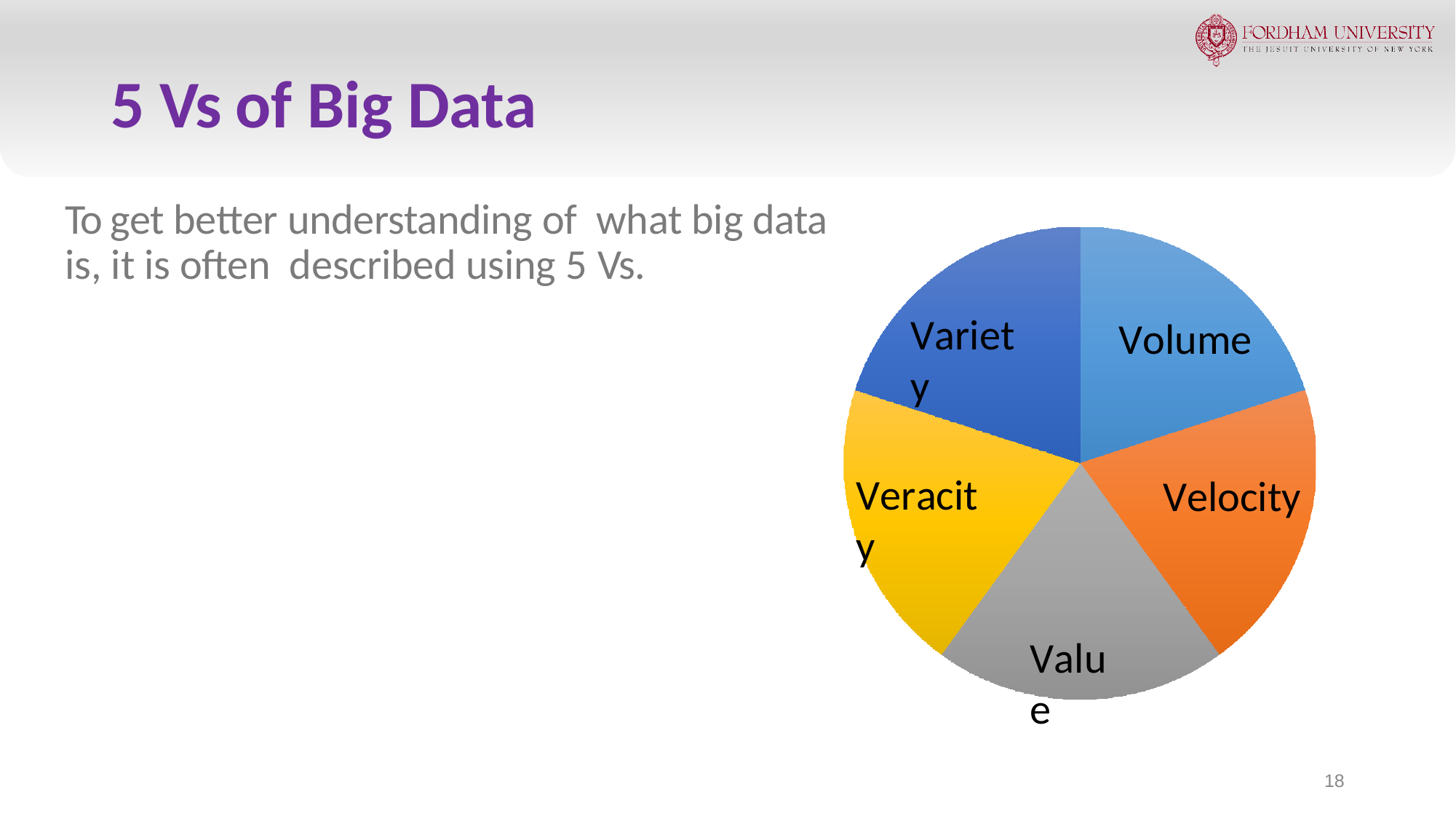

# 5 Vs of Big Data
To get better understanding of  what big data is, it is often  described using 5 Vs.

Variety
Volume
Veracity
Velocity
Value
18